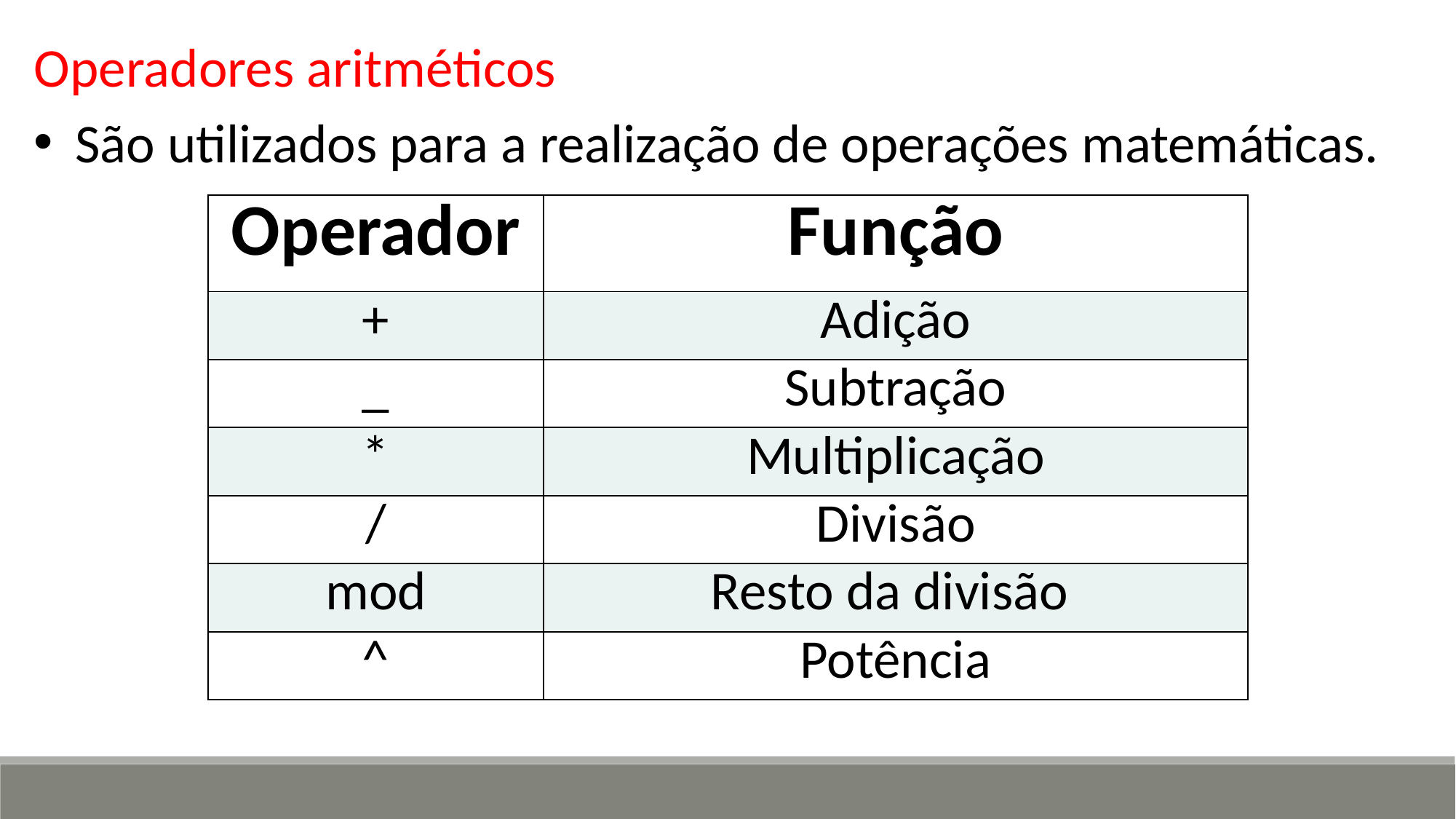

Operadores aritméticos
São utilizados para a realização de operações matemáticas.

| Operador | Função |
| --- | --- |
| + | Adição |
| \_ | Subtração |
| \* | Multiplicação |
| / | Divisão |
| mod | Resto da divisão |
| ^ | Potência |